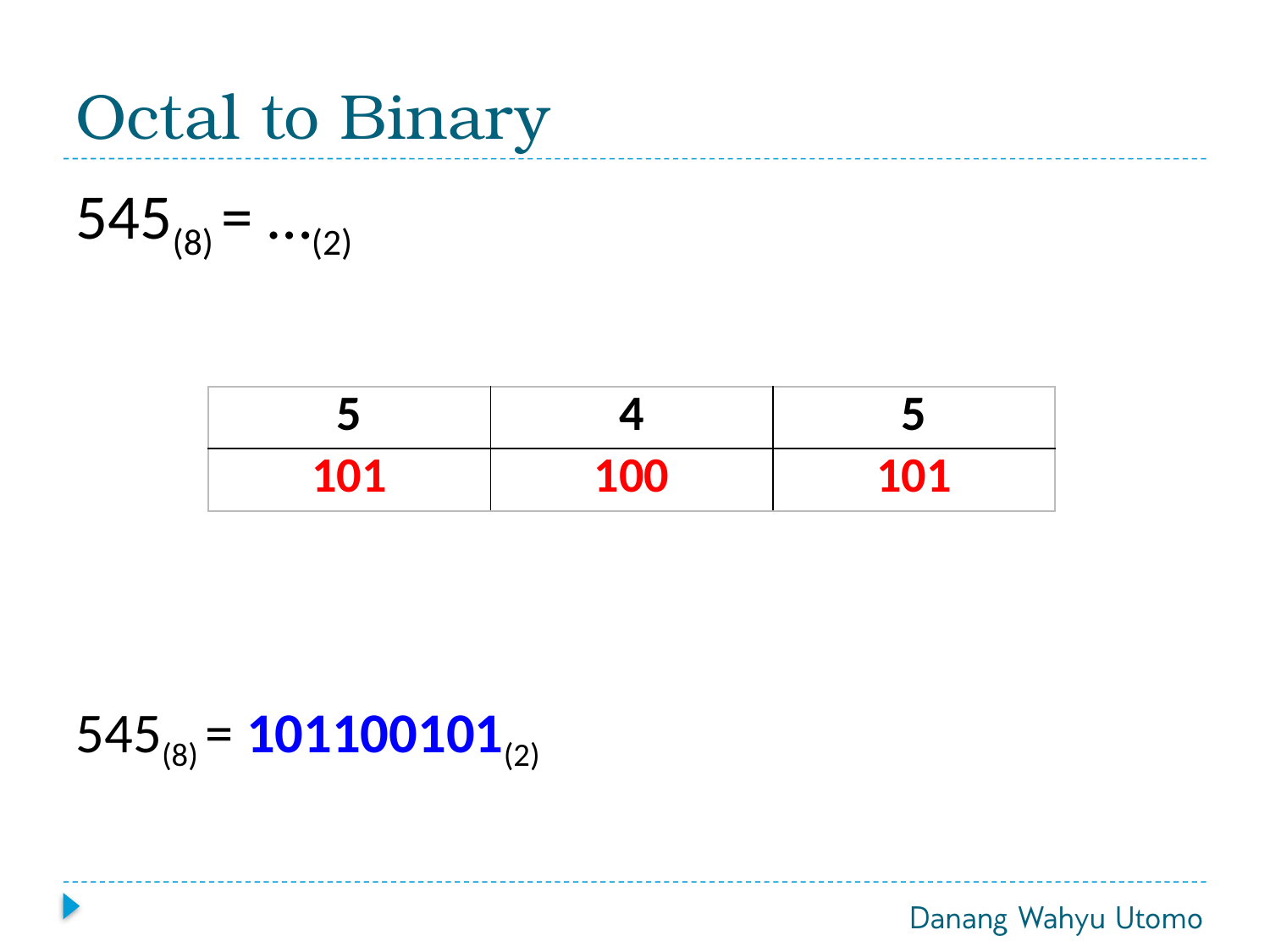

# Octal to Binary
545(8) = …(2)

545(8) = 101100101(2)
| 5 | 4 | 5 |
| --- | --- | --- |
| 101 | 100 | 101 |